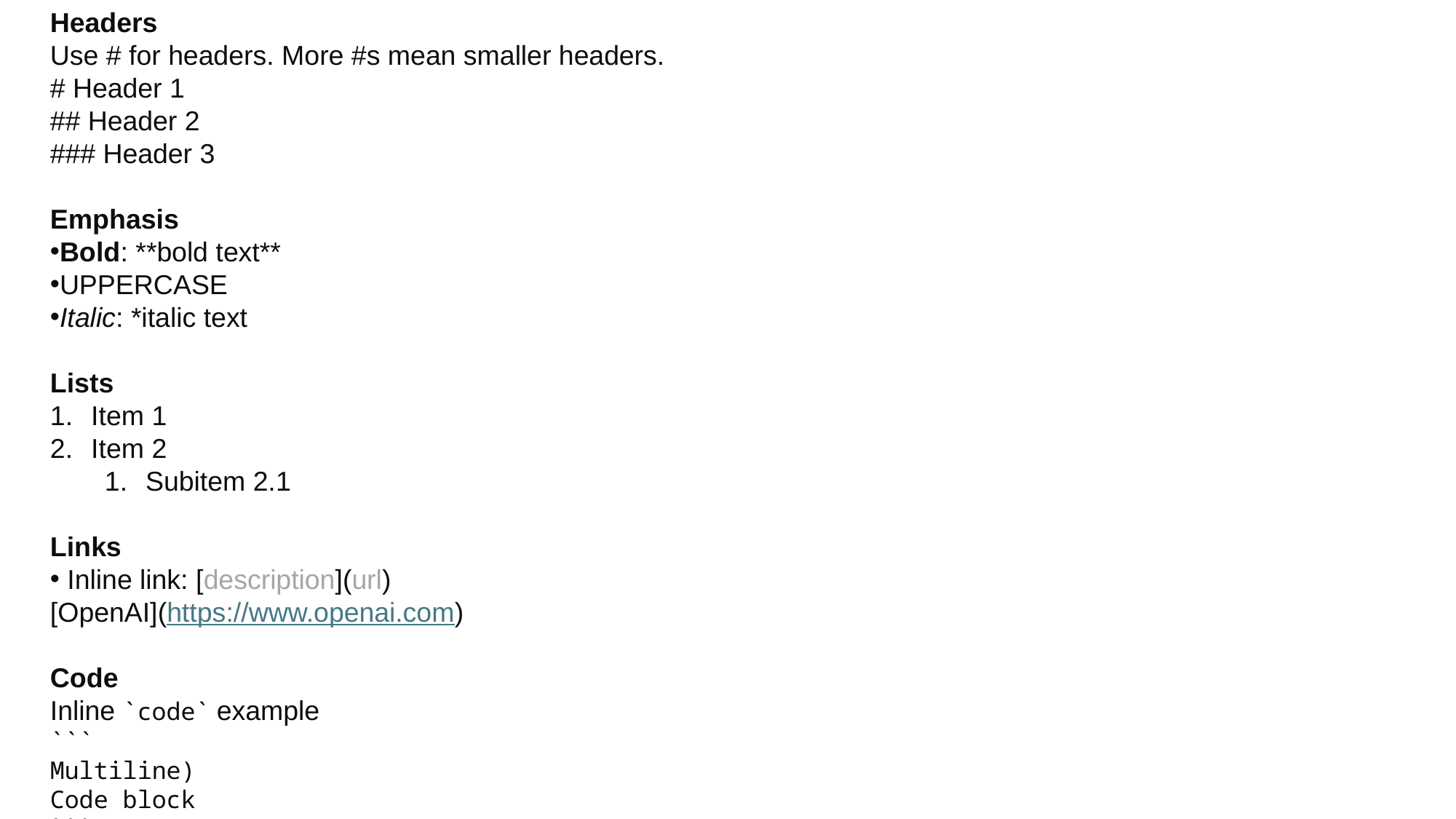

Headers
Use # for headers. More #s mean smaller headers.
# Header 1
## Header 2
### Header 3

Emphasis
Bold: **bold text**
UPPERCASE
Italic: *italic text

Lists
Item 1
Item 2
Subitem 2.1

Links
 Inline link: [description](url)
[OpenAI](https://www.openai.com)

Code
Inline `code` example
```
Multiline)
Code block
```